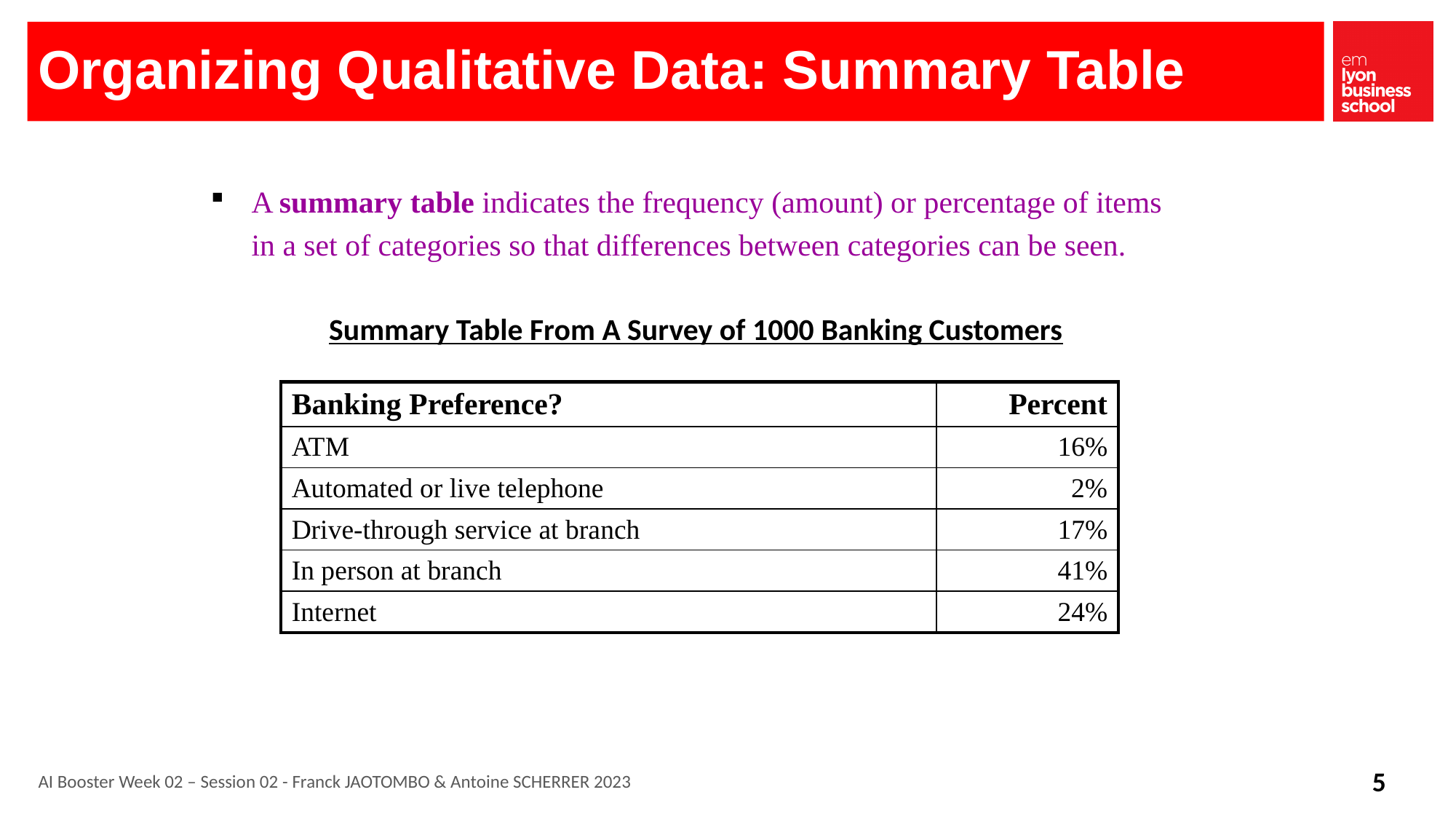

# Organizing Qualitative Data: Summary Table
A summary table indicates the frequency (amount) or percentage of items in a set of categories so that differences between categories can be seen.
Summary Table From A Survey of 1000 Banking Customers
| Banking Preference? | Percent |
| --- | --- |
| ATM | 16% |
| Automated or live telephone | 2% |
| Drive-through service at branch | 17% |
| In person at branch | 41% |
| Internet | 24% |
AI Booster Week 02 – Session 02 - Franck JAOTOMBO & Antoine SCHERRER 2023
5